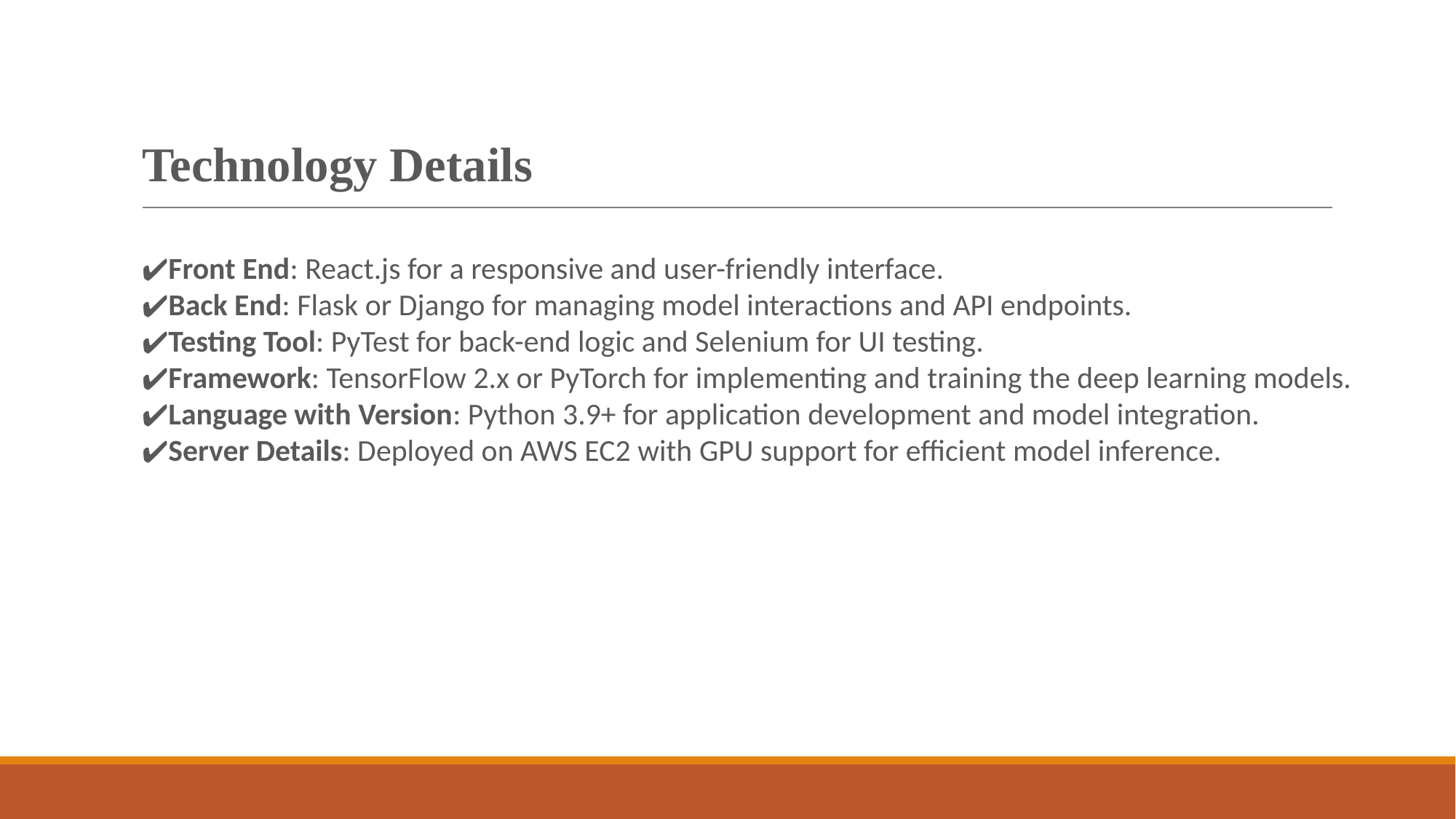

# Technology Details
Front End: React.js for a responsive and user-friendly interface.
Back End: Flask or Django for managing model interactions and API endpoints.
Testing Tool: PyTest for back-end logic and Selenium for UI testing.
Framework: TensorFlow 2.x or PyTorch for implementing and training the deep learning models.
Language with Version: Python 3.9+ for application development and model integration.
Server Details: Deployed on AWS EC2 with GPU support for efficient model inference.